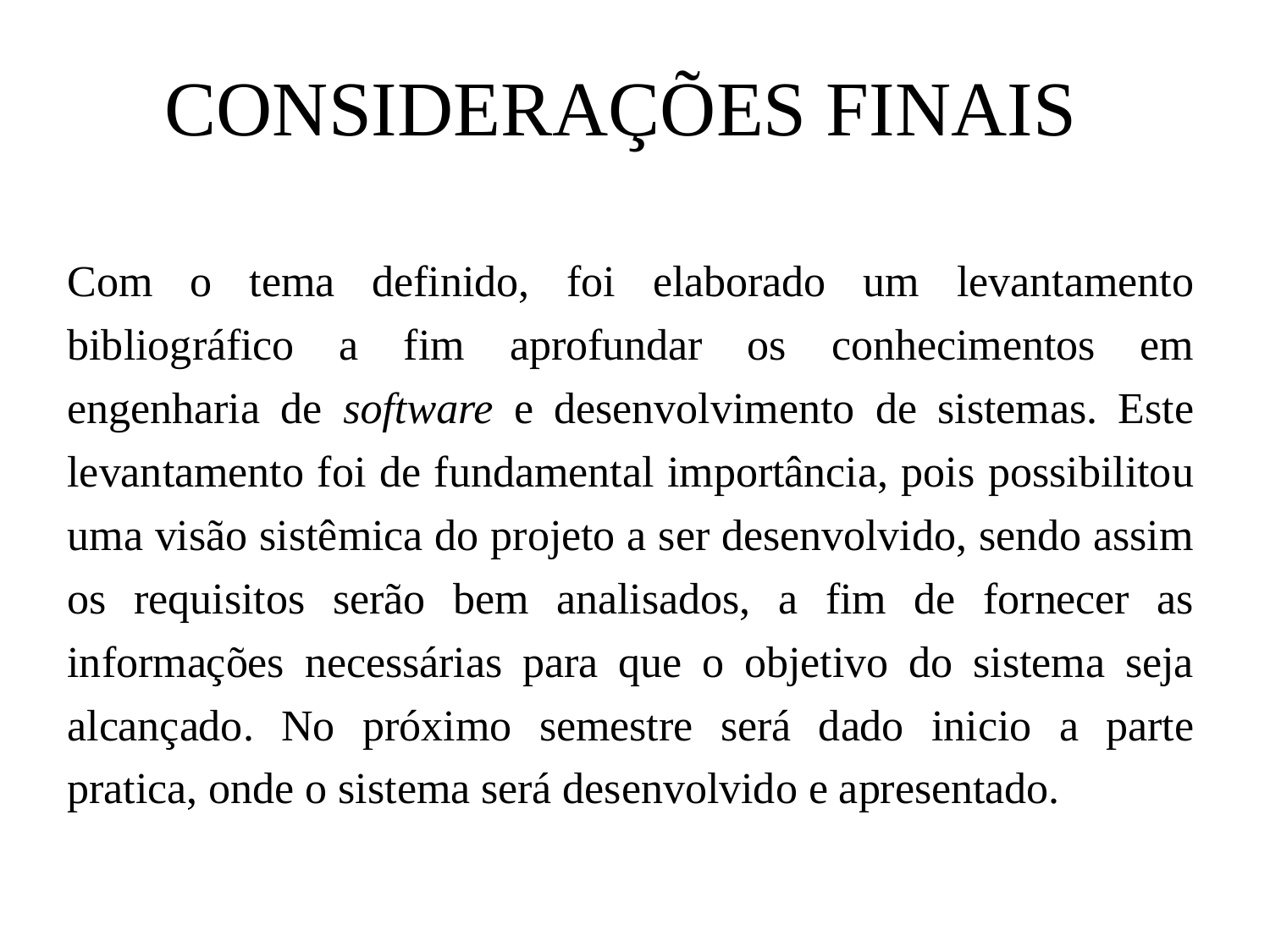

CONSIDERAÇÕES FINAIS
Com o tema definido, foi elaborado um levantamento bibliográfico a fim aprofundar os conhecimentos em engenharia de software e desenvolvimento de sistemas. Este levantamento foi de fundamental importância, pois possibilitou uma visão sistêmica do projeto a ser desenvolvido, sendo assim os requisitos serão bem analisados, a fim de fornecer as informações necessárias para que o objetivo do sistema seja alcançado. No próximo semestre será dado inicio a parte pratica, onde o sistema será desenvolvido e apresentado.